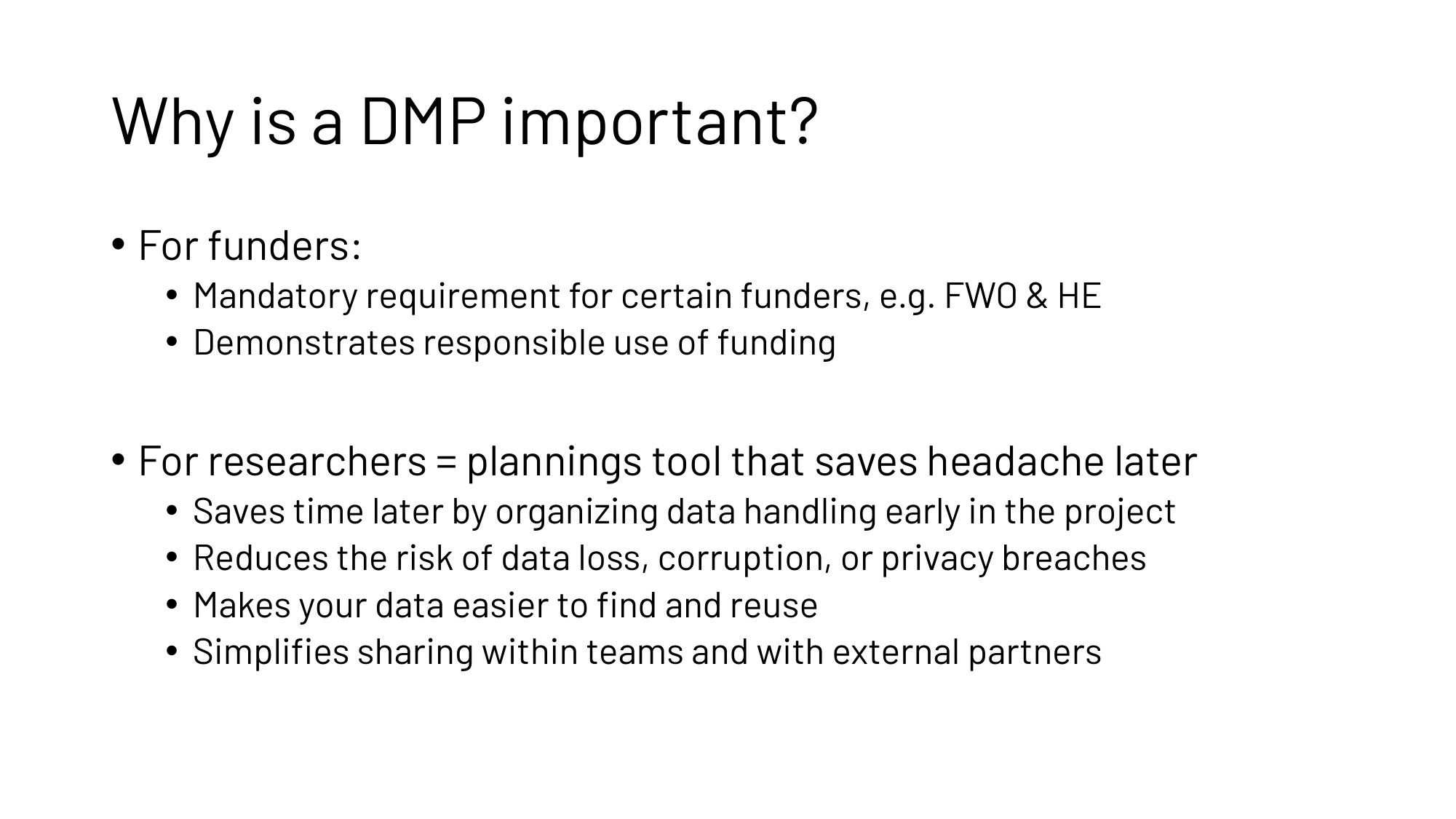

# Why is a DMP important?
For funders:
Mandatory requirement for certain funders, e.g. FWO & HE
Demonstrates responsible use of funding

For researchers = plannings tool that saves headache later
Saves time later by organizing data handling early in the project
Reduces the risk of data loss, corruption, or privacy breaches
Makes your data easier to find and reuse
Simplifies sharing within teams and with external partners